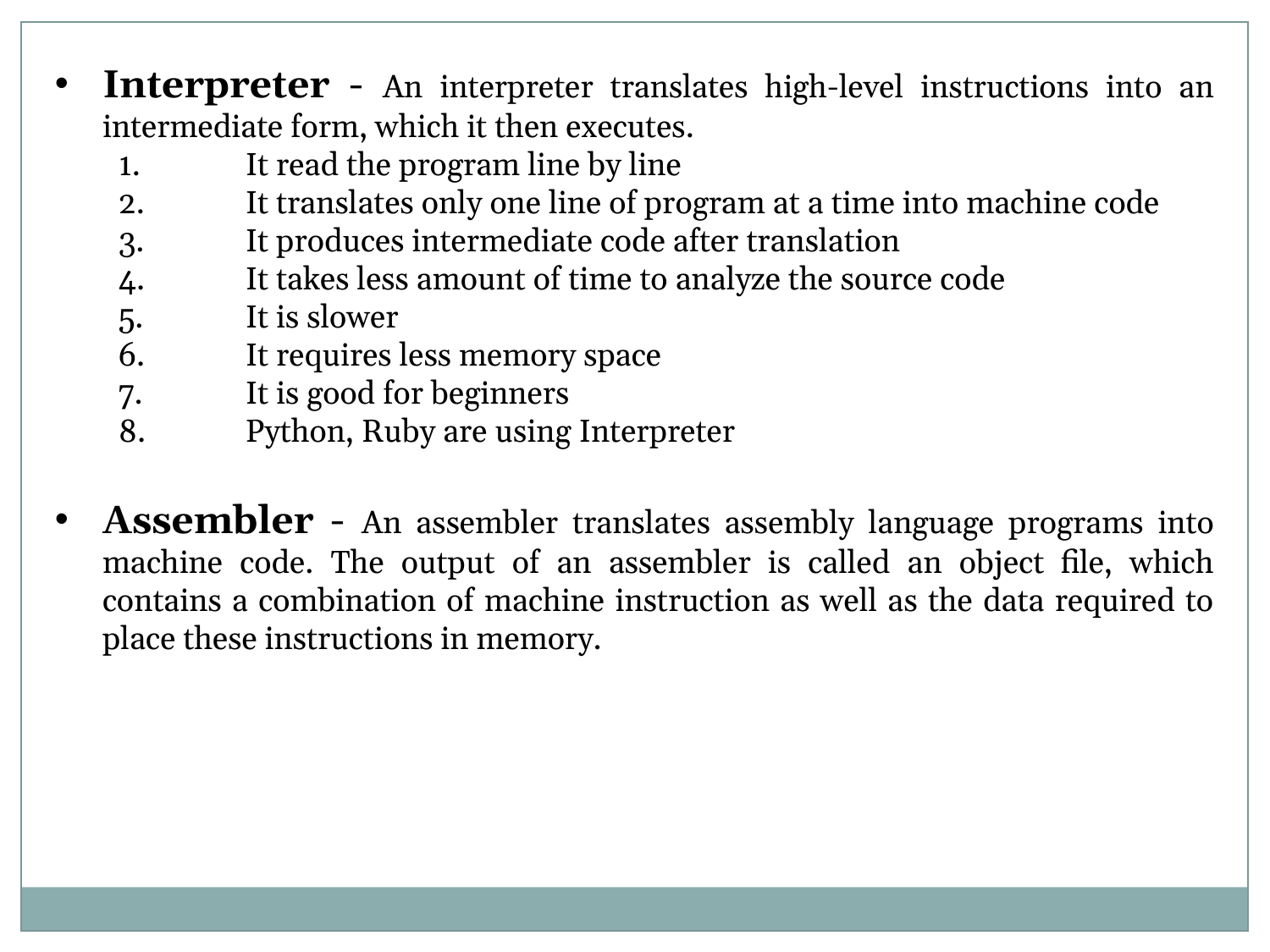

Interpreter - An interpreter translates high-level instructions into an intermediate form, which it then executes.
1.	It read the program line by line
2.	It translates only one line of program at a time into machine code
3.	It produces intermediate code after translation
4.	It takes less amount of time to analyze the source code
5.	It is slower
6.	It requires less memory space
7.	It is good for beginners
8.	Python, Ruby are using Interpreter

Assembler - An assembler translates assembly language programs into machine code. The output of an assembler is called an object file, which contains a combination of machine instruction as well as the data required to place these instructions in memory.